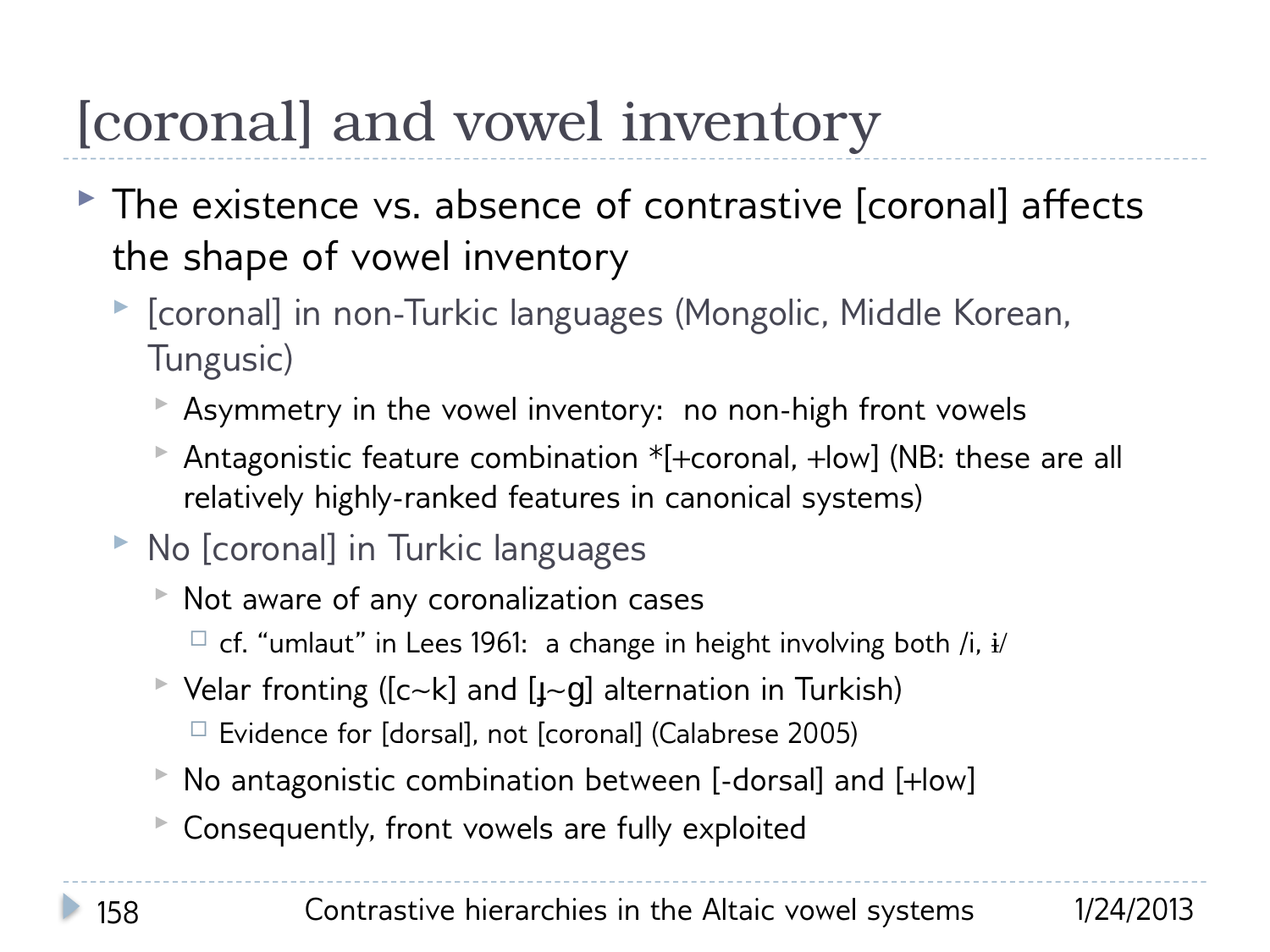

# [coronal] and vowel inventory
The existence vs. absence of contrastive [coronal] affects the shape of vowel inventory
[coronal] in non-Turkic languages (Mongolic, Middle Korean, Tungusic)
Asymmetry in the vowel inventory:  no non-high front vowels
Antagonistic feature combination *[+coronal, +low] (NB: these are all relatively highly-ranked features in canonical systems)
No [coronal] in Turkic languages
Not aware of any coronalization cases
cf. “umlaut” in Lees 1961:  a change in height involving both /i, ɨ/
Velar fronting ([c~k] and [ɟ~ɡ] alternation in Turkish)
Evidence for [dorsal], not [coronal] (Calabrese 2005)
No antagonistic combination between [-dorsal] and [+low]
Consequently, front vowels are fully exploited
Contrastive hierarchies in the Altaic vowel systems
1/24/2013
158